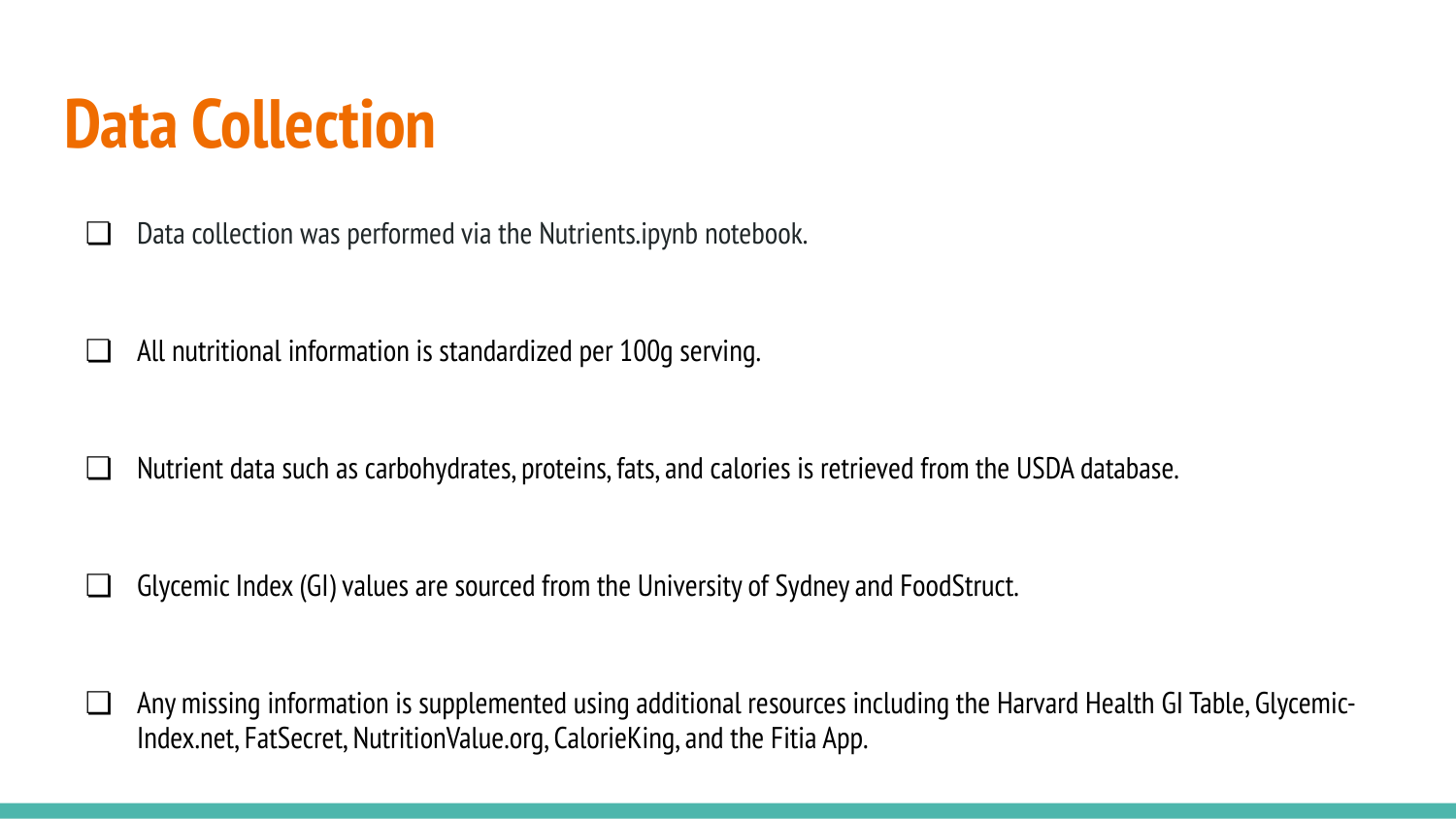

# Data Collection
Data collection was performed via the Nutrients.ipynb notebook.

All nutritional information is standardized per 100g serving.

Nutrient data such as carbohydrates, proteins, fats, and calories is retrieved from the USDA database.

Glycemic Index (GI) values are sourced from the University of Sydney and FoodStruct.

Any missing information is supplemented using additional resources including the Harvard Health GI Table, Glycemic-Index.net, FatSecret, NutritionValue.org, CalorieKing, and the Fitia App.